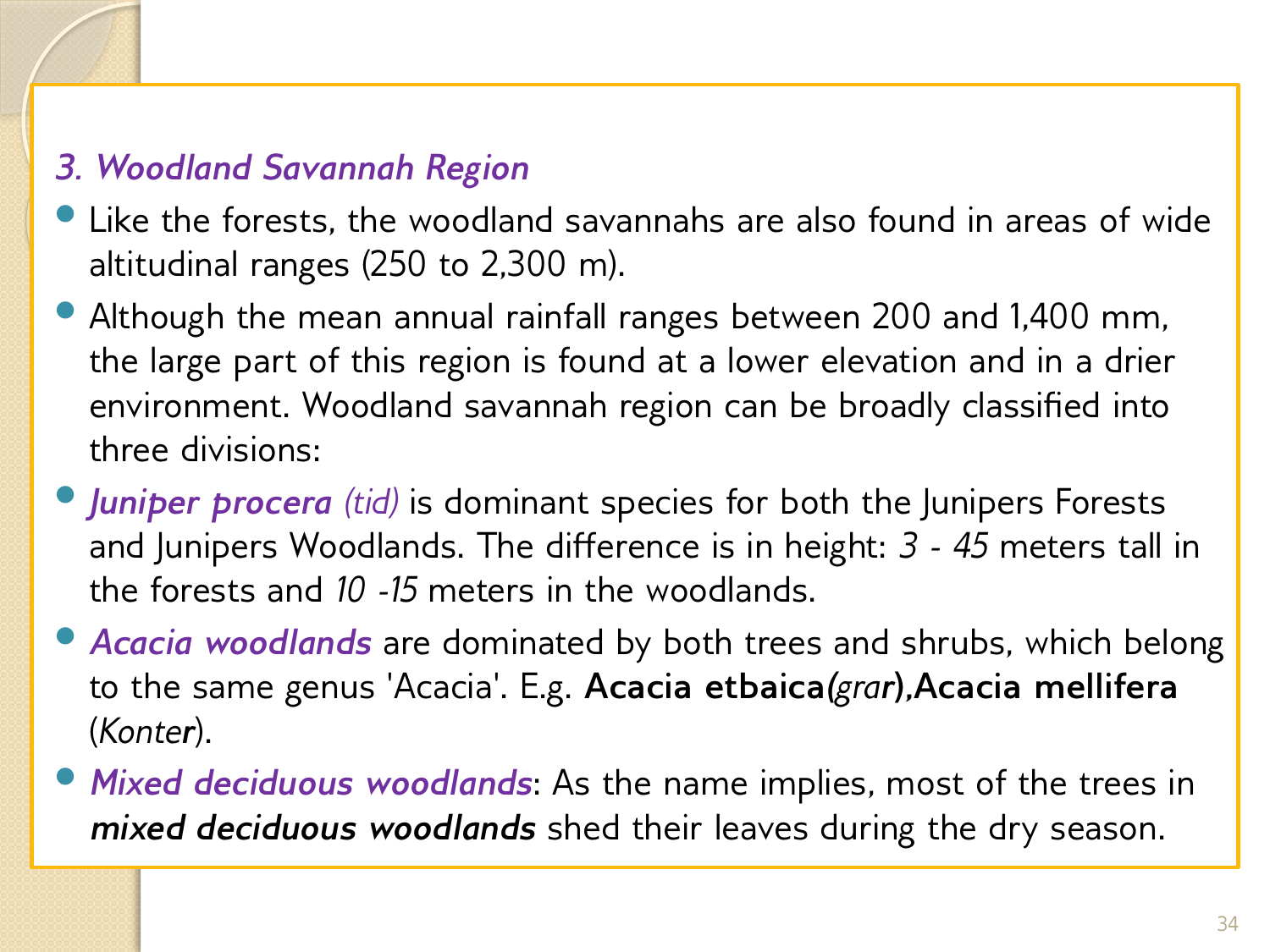

#

3. Woodland Savannah Region
Like the forests, the woodland savannahs are also found in areas of wide altitudinal ranges (250 to 2,300 m).
Although the mean annual rainfall ranges between 200 and 1,400 mm, the large part of this region is found at a lower elevation and in a drier environment. Woodland savannah region can be broadly classified into three divisions:
Juniper procera (tid) is dominant species for both the Junipers Forests and Junipers Woodlands. The difference is in height: 3 - 45 meters tall in the forests and 10 -15 meters in the woodlands.
Acacia woodlands are dominated by both trees and shrubs, which belong to the same genus 'Acacia'. E.g. Acacia etbaica(grar),Acacia mellifera (Konter).
Mixed deciduous woodlands: As the name implies, most of the trees in mixed deciduous woodlands shed their leaves during the dry season.
34